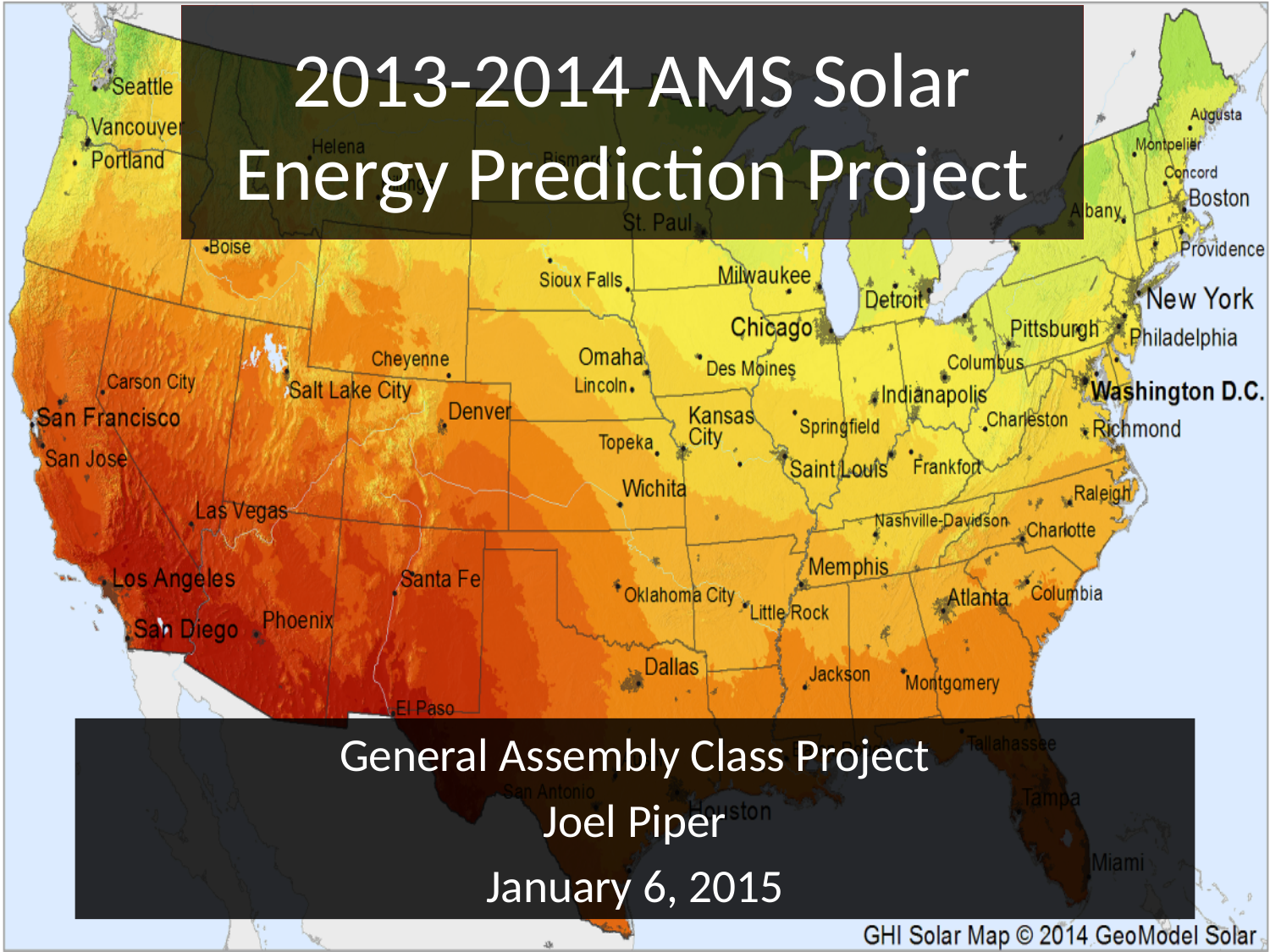

# 2013-2014 AMS Solar Energy Prediction Project
General Assembly Class Project
Joel Piper
January 6, 2015